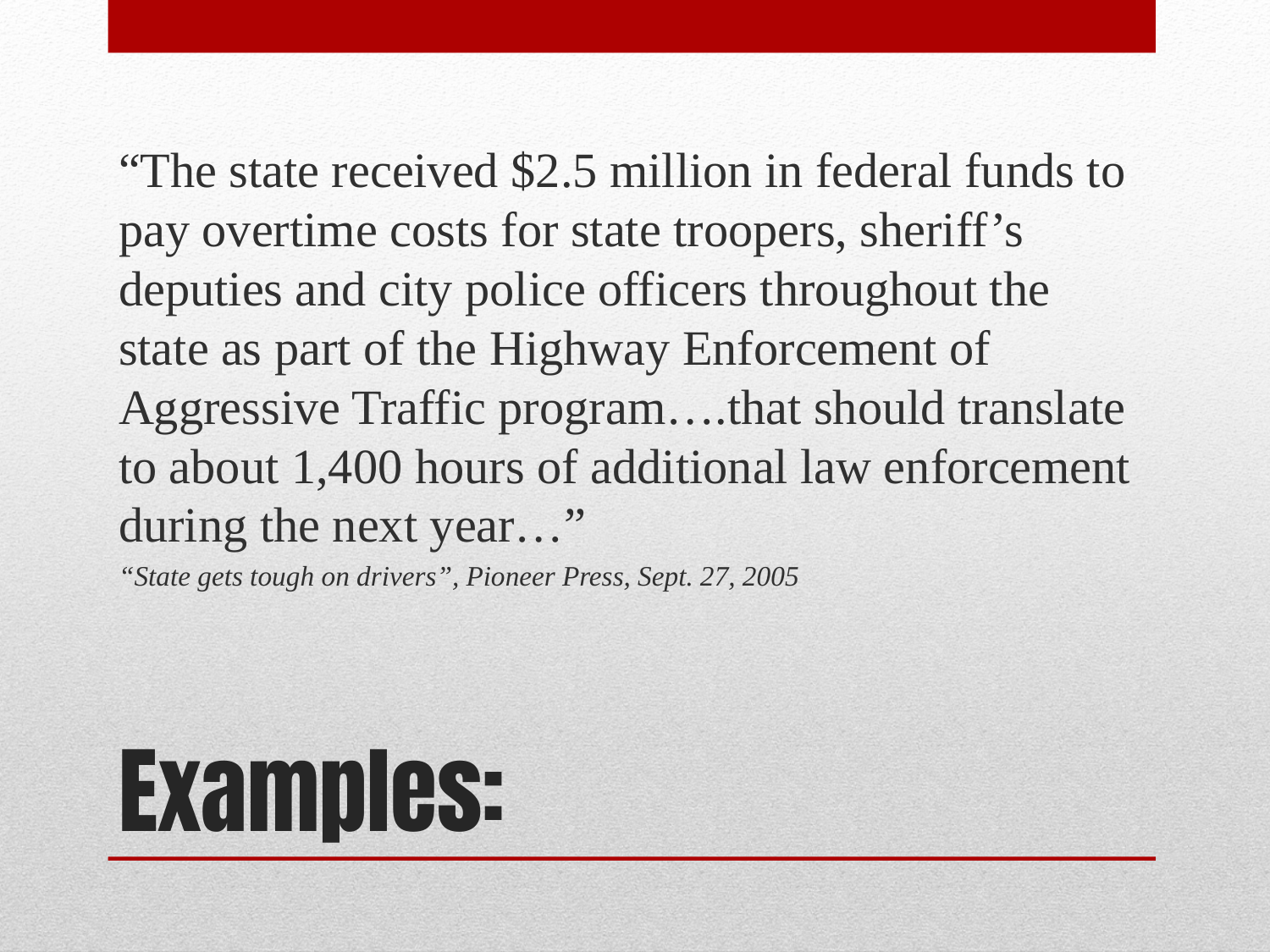

“The state received $2.5 million in federal funds to pay overtime costs for state troopers, sheriff’s deputies and city police officers throughout the state as part of the Highway Enforcement of Aggressive Traffic program….that should translate to about 1,400 hours of additional law enforcement during the next year…”
“State gets tough on drivers”, Pioneer Press, Sept. 27, 2005
# Examples: